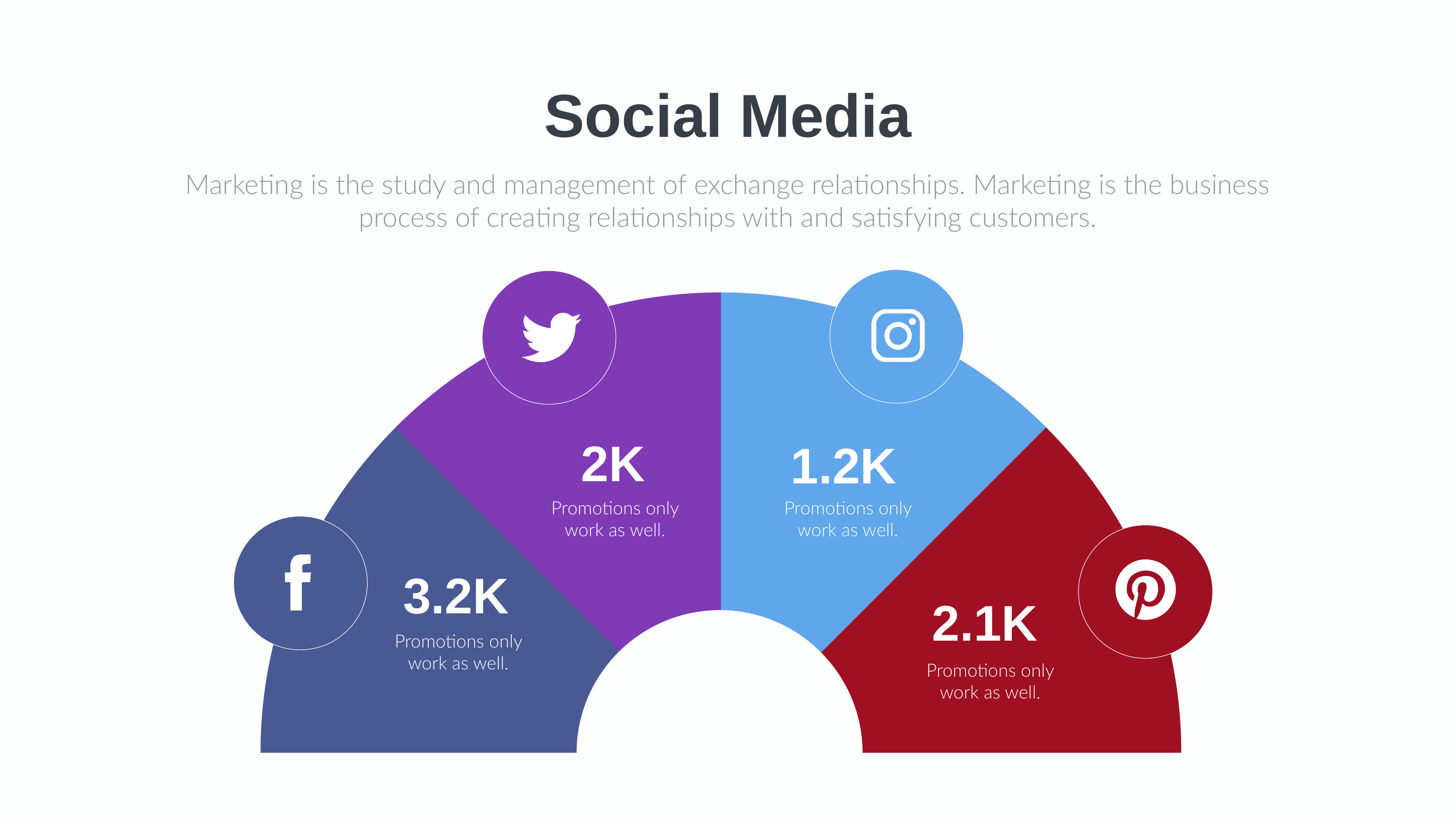

Social Media
Marketing is the study and management of exchange relationships. Marketing is the business process of creating relationships with and satisfying customers.

2K
1.2K
Promotions only work as well.
Promotions only work as well.

3.2K
2.1K

Promotions only work as well.
Promotions only work as well.